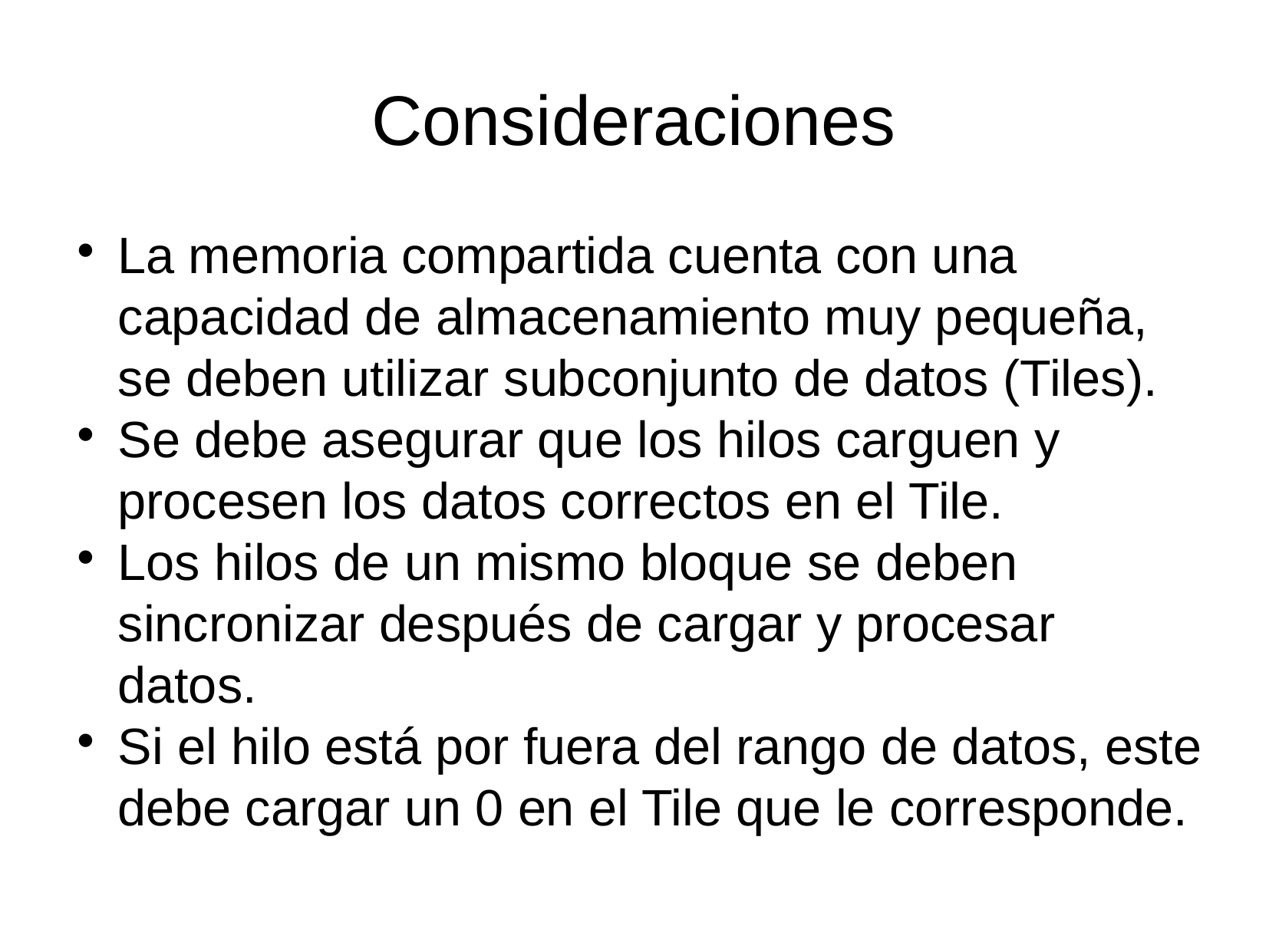

Consideraciones
La memoria compartida cuenta con una capacidad de almacenamiento muy pequeña, se deben utilizar subconjunto de datos (Tiles).
Se debe asegurar que los hilos carguen y procesen los datos correctos en el Tile.
Los hilos de un mismo bloque se deben sincronizar después de cargar y procesar datos.
Si el hilo está por fuera del rango de datos, este debe cargar un 0 en el Tile que le corresponde.